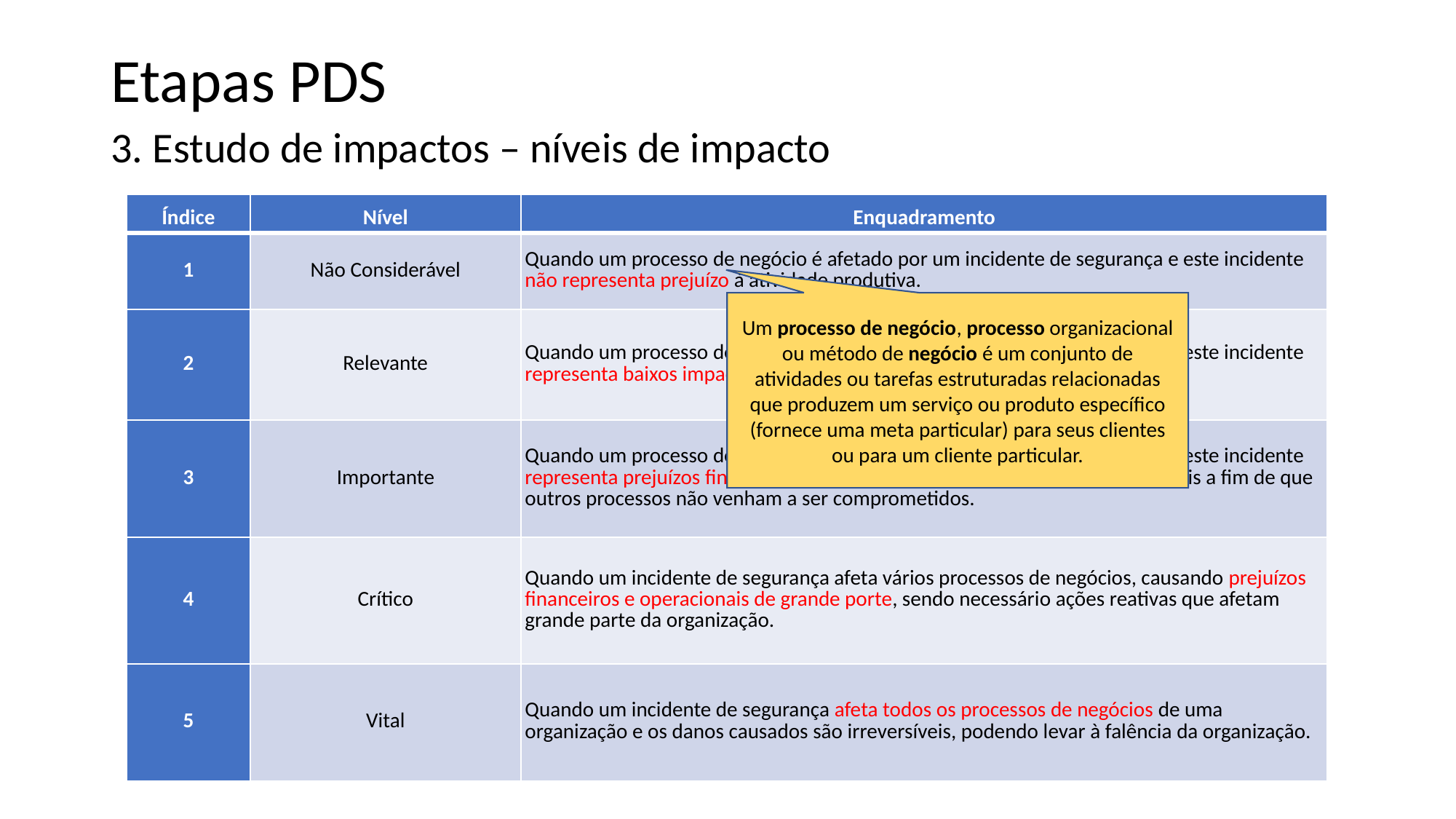

# Etapas PDS
3. Estudo de impactos – níveis de impacto

| Índice | Nível | Enquadramento |
| --- | --- | --- |
| 1 | Não Considerável | Quando um processo de negócio é afetado por um incidente de segurança e este incidente não representa prejuízo à atividade produtiva. |
| 2 | Relevante | Quando um processo de negócio é afetado por um incidente de segurança e este incidente representa baixos impactos financeiros. |
| 3 | Importante | Quando um processo de negócio é afetado por um incidente de segurança e este incidente representa prejuízos financeiros diários, sendo necessárias ações emergenciais a fim de que outros processos não venham a ser comprometidos. |
| 4 | Crítico | Quando um incidente de segurança afeta vários processos de negócios, causando prejuízos financeiros e operacionais de grande porte, sendo necessário ações reativas que afetam grande parte da organização. |
| 5 | Vital | Quando um incidente de segurança afeta todos os processos de negócios de uma organização e os danos causados são irreversíveis, podendo levar à falência da organização. |
Um processo de negócio, processo organizacional ou método de negócio é um conjunto de atividades ou tarefas estruturadas relacionadas que produzem um serviço ou produto específico (fornece uma meta particular) para seus clientes ou para um cliente particular.